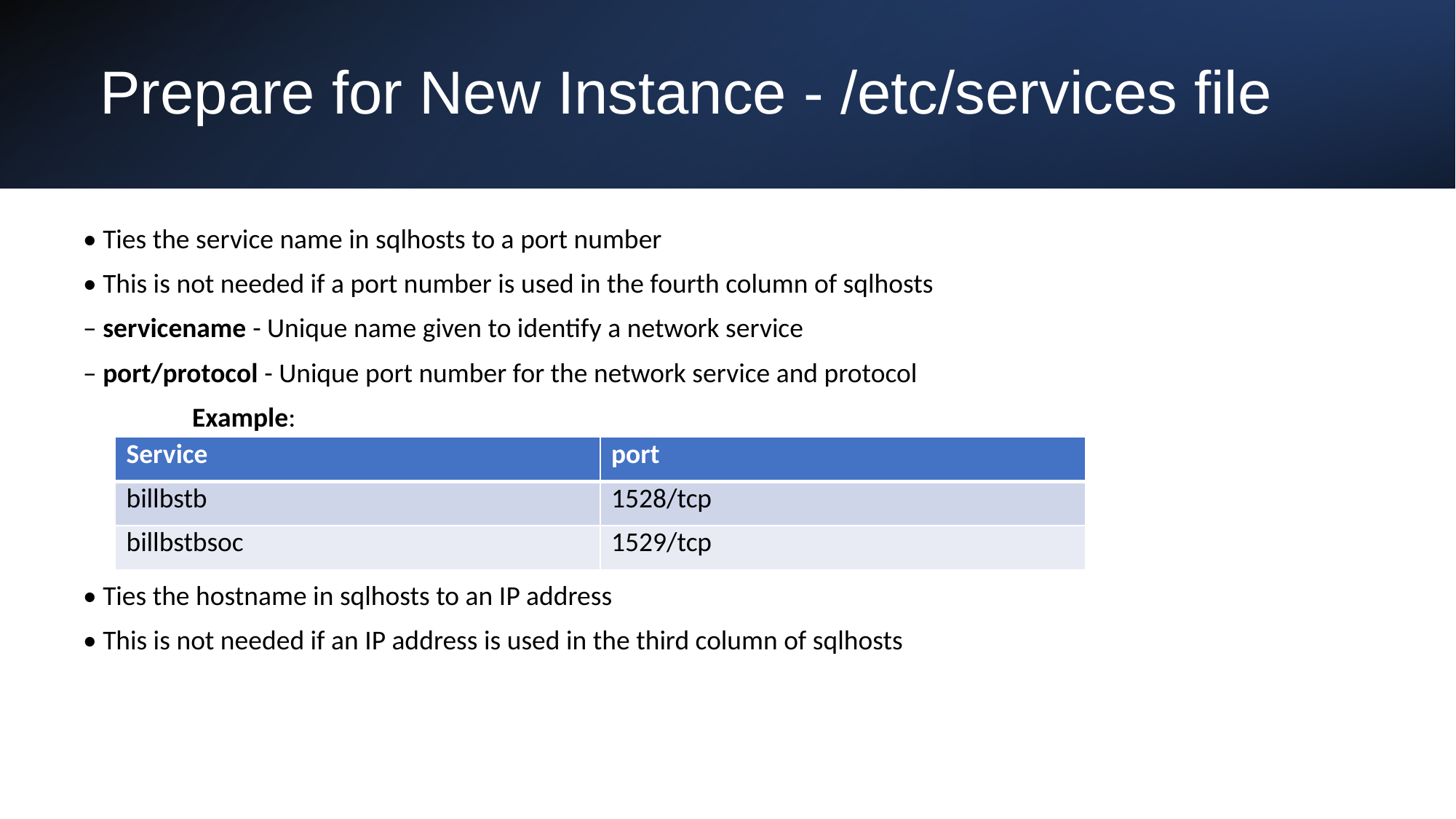

# Prepare for New Instance - /etc/services file
• Ties the service name in sqlhosts to a port number
• This is not needed if a port number is used in the fourth column of sqlhosts
– servicename - Unique name given to identify a network service
– port/protocol - Unique port number for the network service and protocol
	Example:

• Ties the hostname in sqlhosts to an IP address
• This is not needed if an IP address is used in the third column of sqlhosts
| Service | port |
| --- | --- |
| billbstb | 1528/tcp |
| billbstbsoc | 1529/tcp |